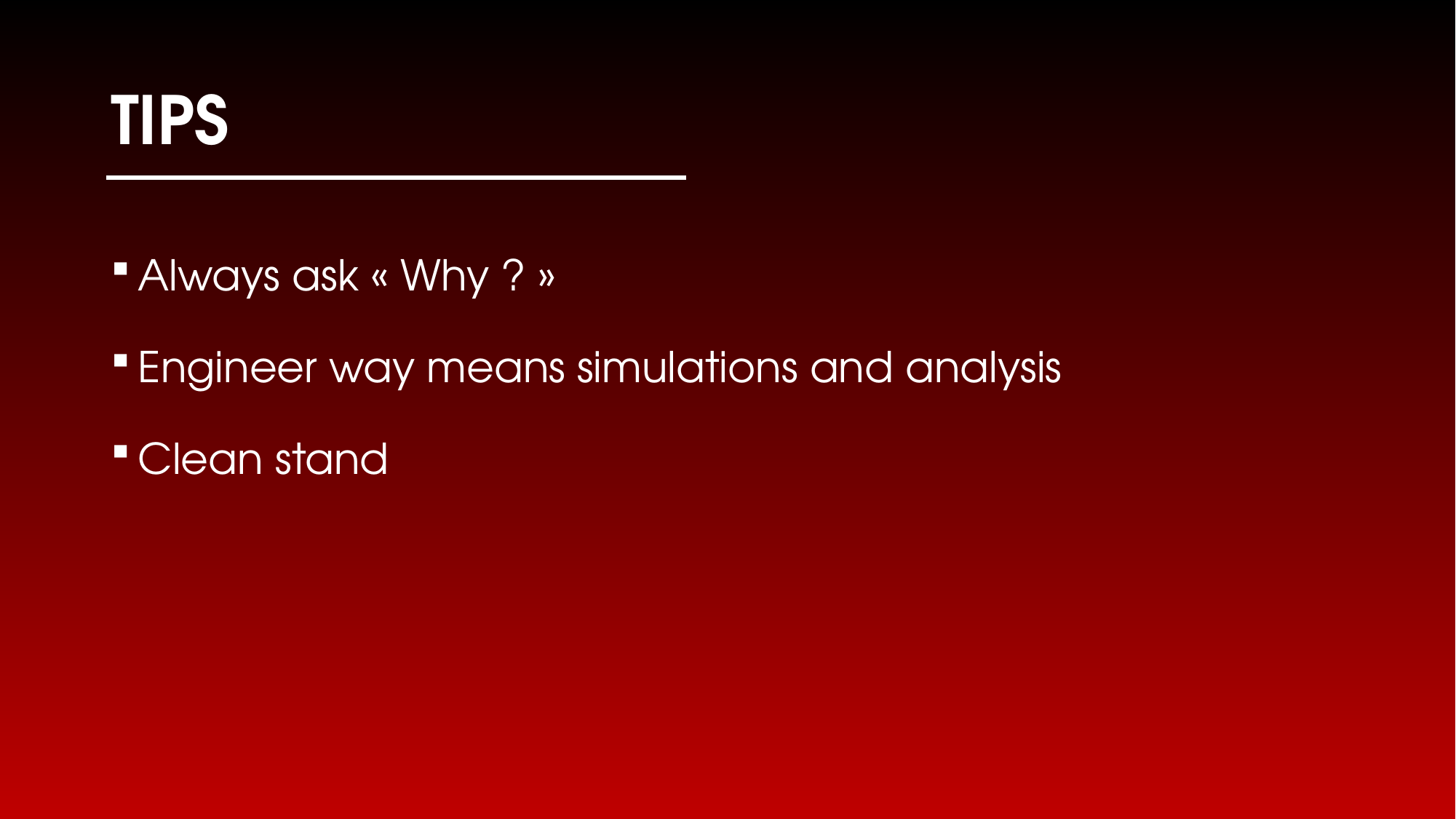

# TIPS
Always ask « Why ? »
Engineer way means simulations and analysis
Clean stand